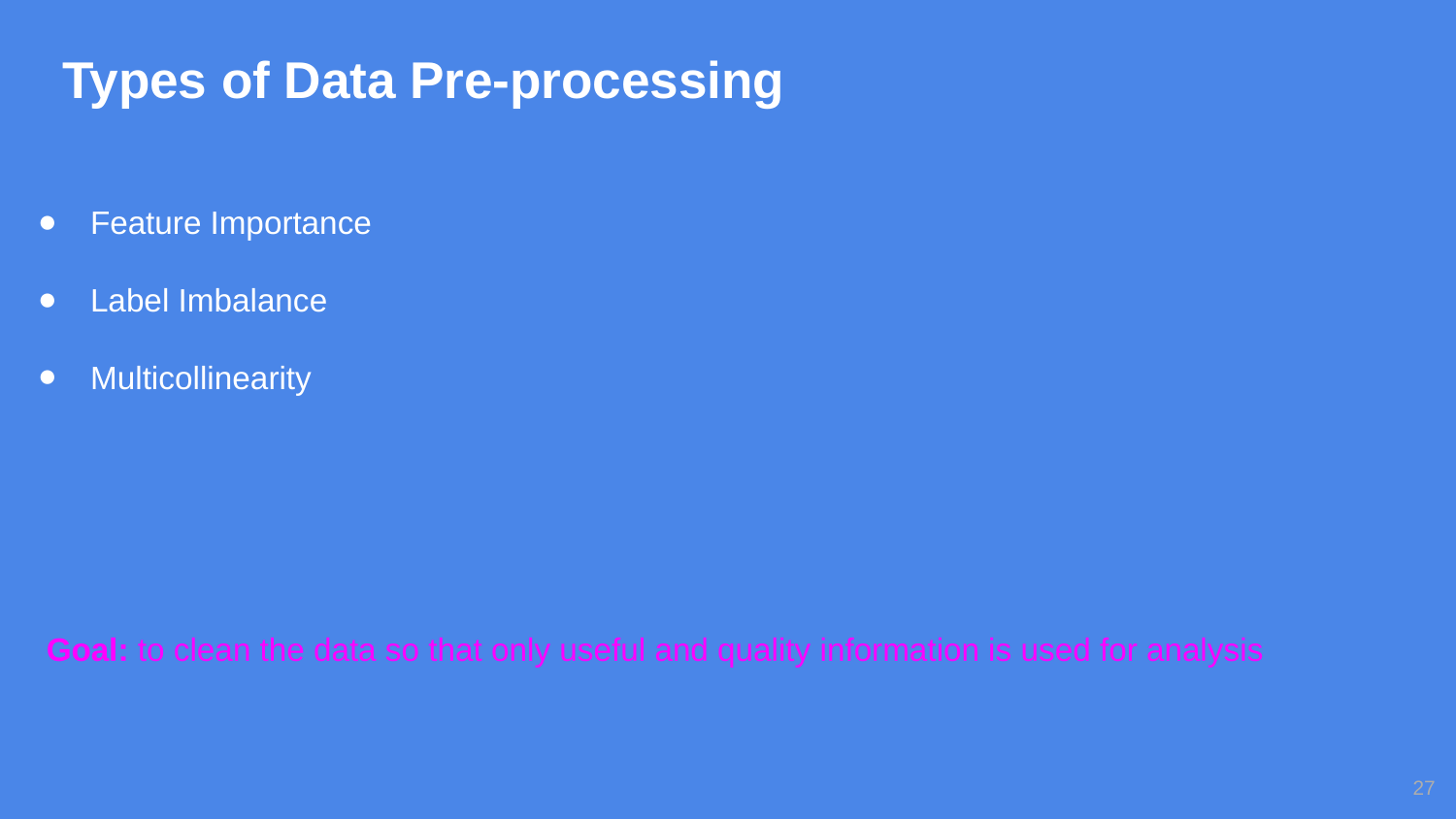

# Types of Data Pre-processing
Feature Importance

Label Imbalance

Multicollinearity
Goal: to clean the data so that only useful and quality information is used for analysis
27